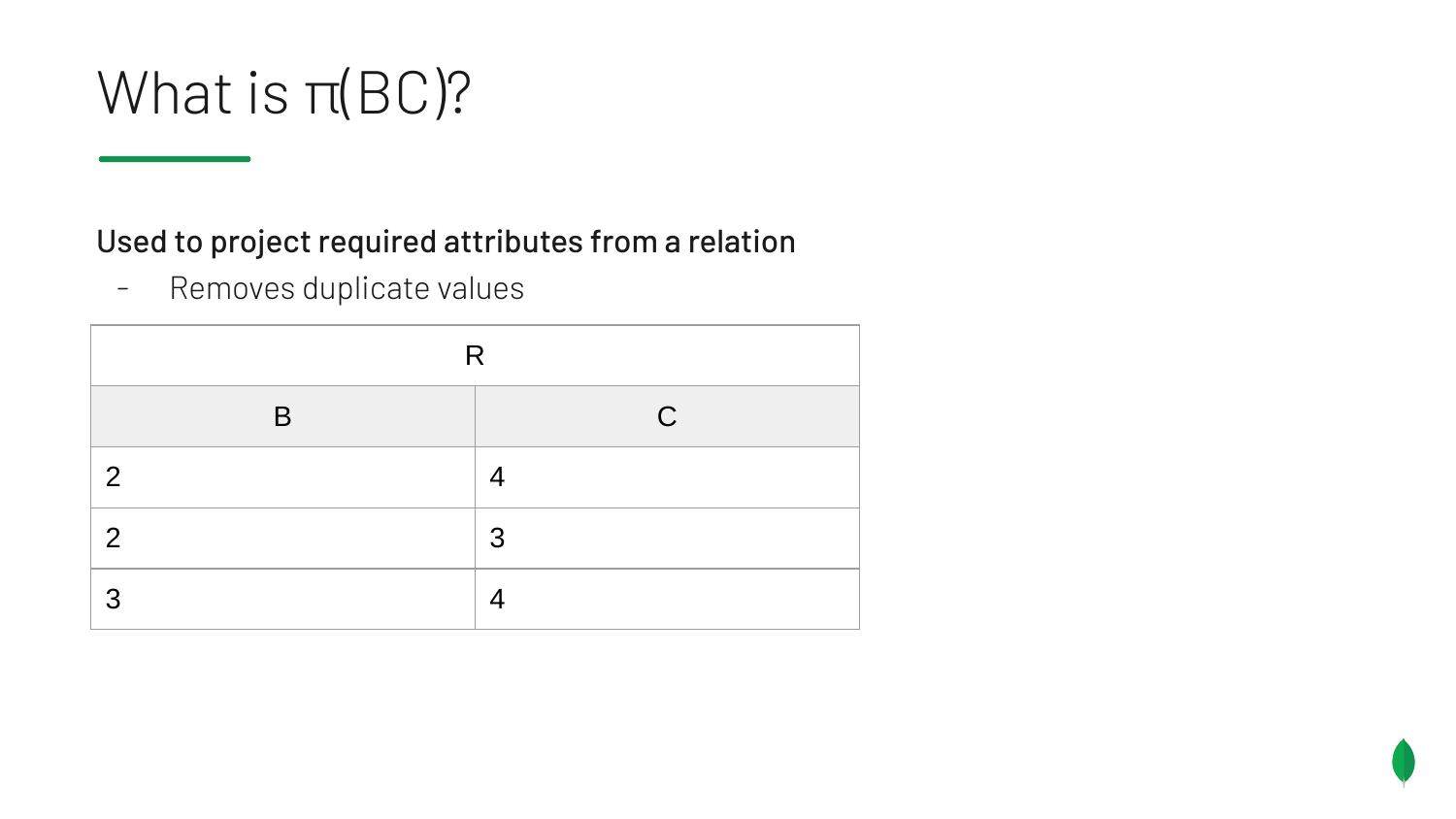

What is π(BC)?
Used to project required attributes from a relation
Removes duplicate values

| R |  |
| --- | --- |
| B | C |
| 2 | 4 |
| 2 | 3 |
| 3 | 4 |